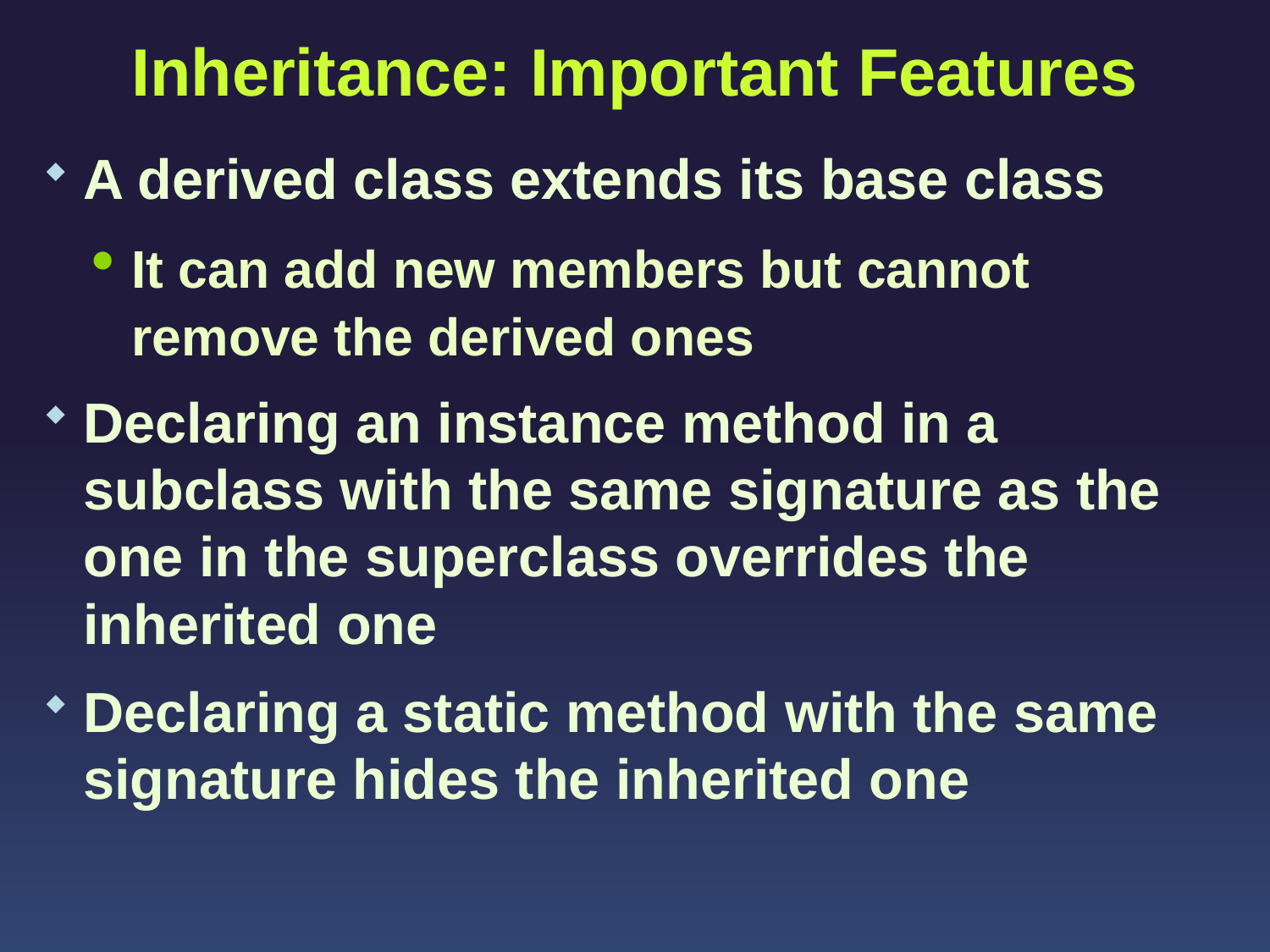

# Inheritance: Important Features
A derived class extends its base class
It can add new members but cannot remove the derived ones
Declaring an instance method in a subclass with the same signature as the one in the superclass overrides the inherited one
Declaring a static method with the same signature hides the inherited one